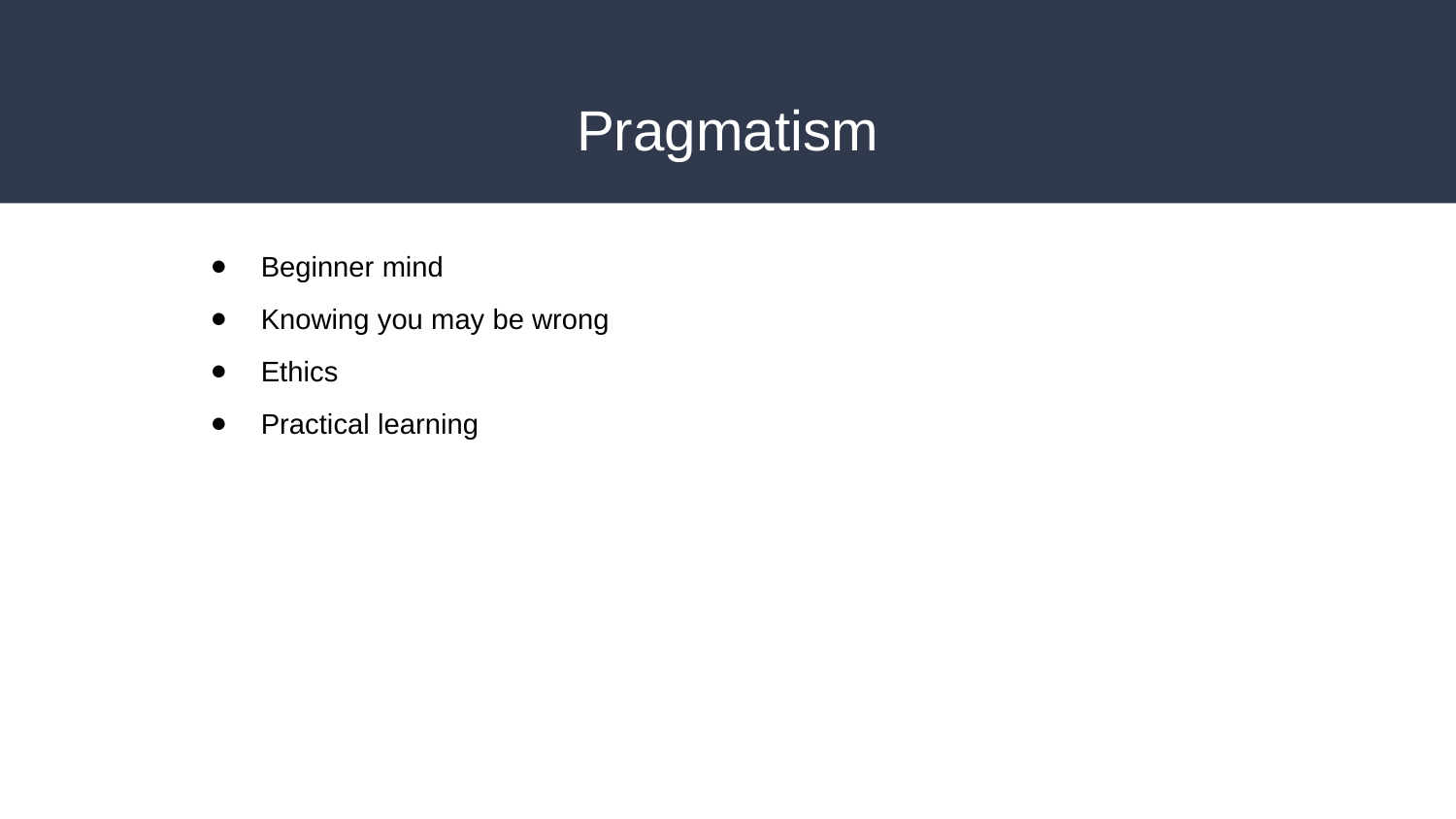

# Pragmatism
Beginner mind
Knowing you may be wrong
Ethics
Practical learning